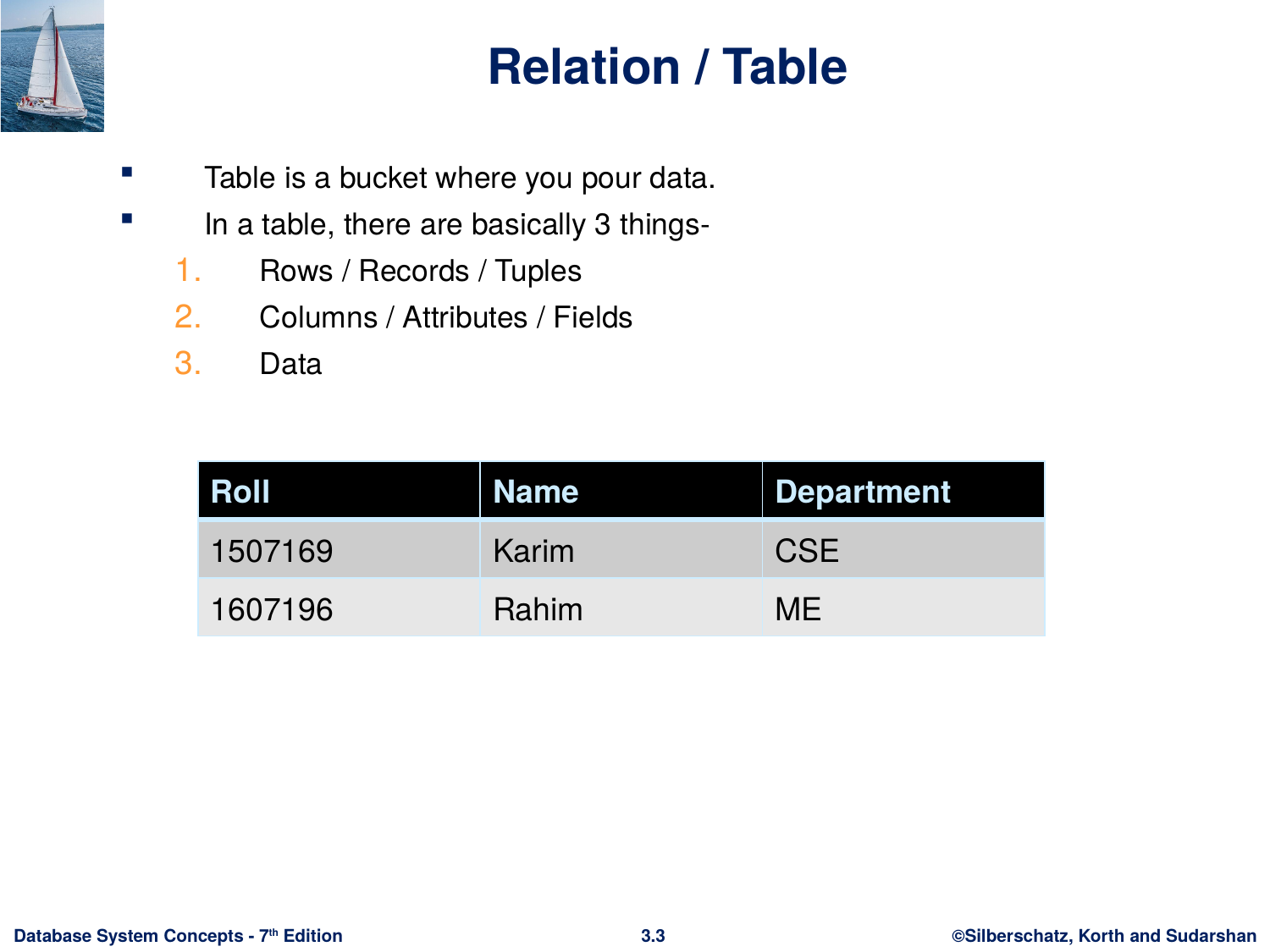

# Relation / Table
Table is a bucket where you pour data.
In a table, there are basically 3 things-
Rows / Records / Tuples
Columns / Attributes / Fields
Data

| Roll | Name | Department |
| --- | --- | --- |
| 1507169 | Karim | CSE |
| 1607196 | Rahim | ME |